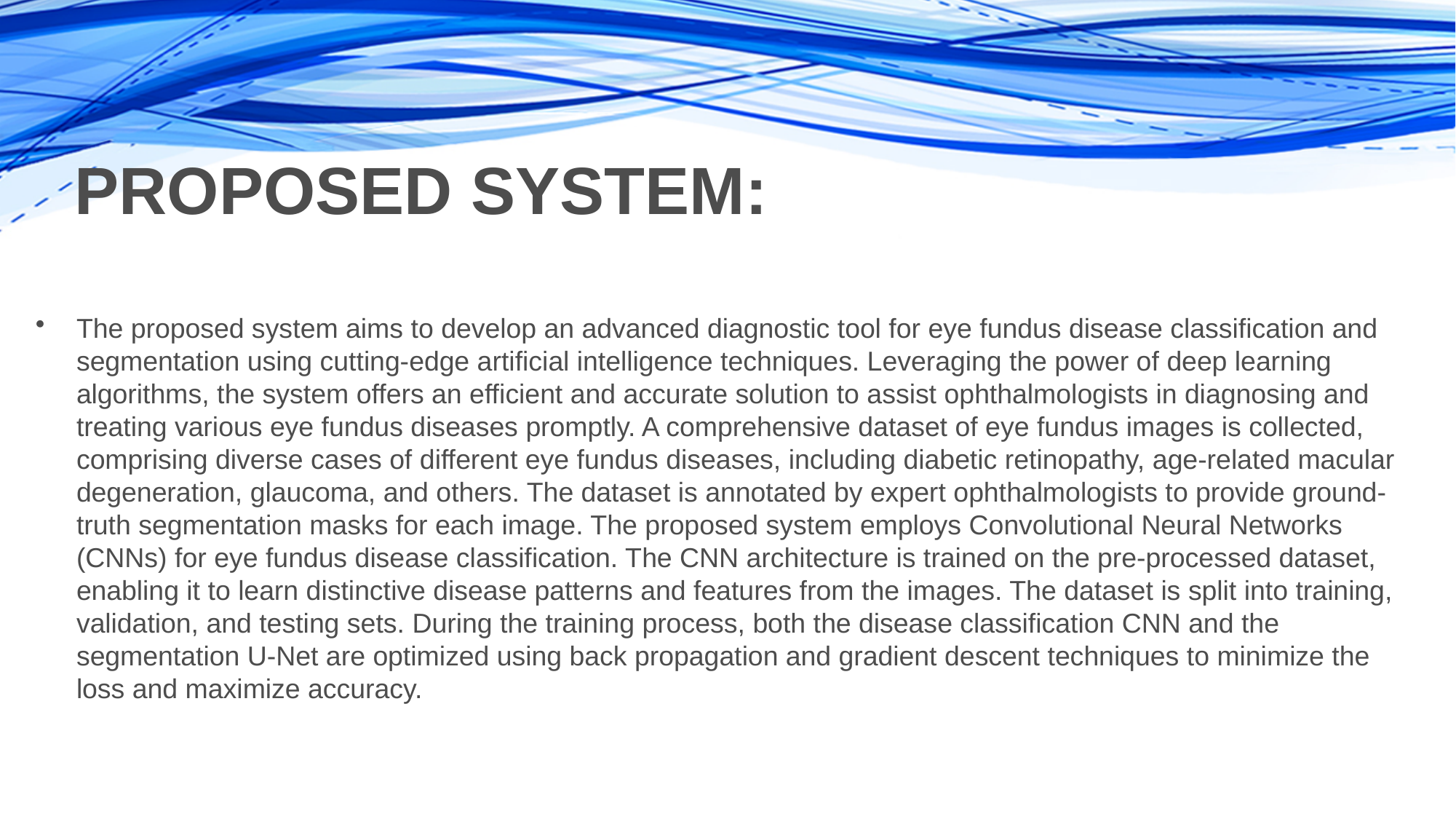

# PROPOSED SYSTEM:
The proposed system aims to develop an advanced diagnostic tool for eye fundus disease classification and segmentation using cutting-edge artificial intelligence techniques. Leveraging the power of deep learning algorithms, the system offers an efficient and accurate solution to assist ophthalmologists in diagnosing and treating various eye fundus diseases promptly. A comprehensive dataset of eye fundus images is collected, comprising diverse cases of different eye fundus diseases, including diabetic retinopathy, age-related macular degeneration, glaucoma, and others. The dataset is annotated by expert ophthalmologists to provide ground-truth segmentation masks for each image. The proposed system employs Convolutional Neural Networks (CNNs) for eye fundus disease classification. The CNN architecture is trained on the pre-processed dataset, enabling it to learn distinctive disease patterns and features from the images. The dataset is split into training, validation, and testing sets. During the training process, both the disease classification CNN and the segmentation U-Net are optimized using back propagation and gradient descent techniques to minimize the loss and maximize accuracy.